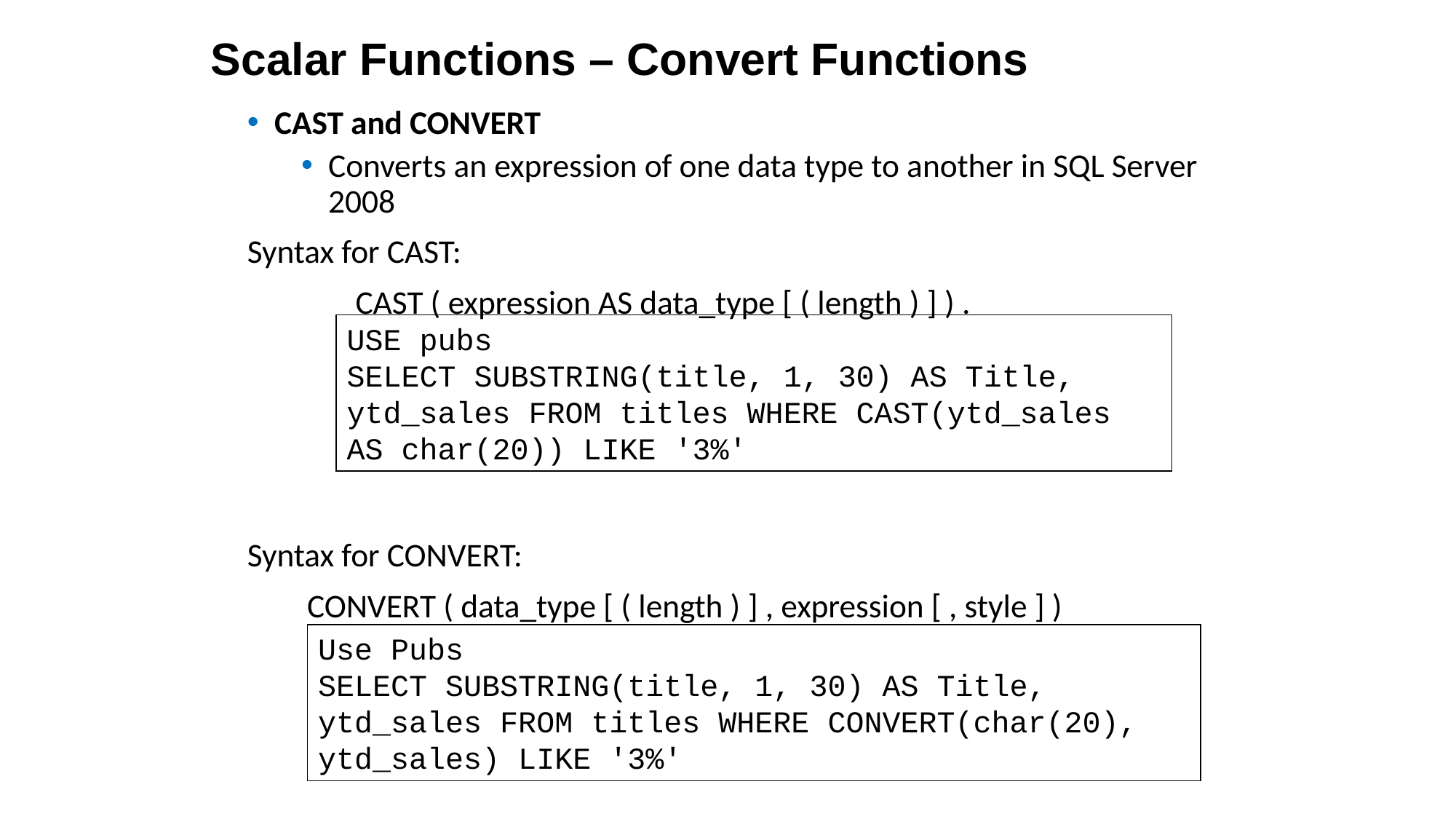

Scalar Functions – Convert Functions
CAST and CONVERT
Converts an expression of one data type to another in SQL Server 2008
Syntax for CAST:
		CAST ( expression AS data_type [ ( length ) ] ) .

Syntax for CONVERT:
        CONVERT ( data_type [ ( length ) ] , expression [ , style ] )
USE pubs
SELECT SUBSTRING(title, 1, 30) AS Title, ytd_sales FROM titles WHERE CAST(ytd_sales AS char(20)) LIKE '3%'
Use Pubs
SELECT SUBSTRING(title, 1, 30) AS Title, ytd_sales FROM titles WHERE CONVERT(char(20), ytd_sales) LIKE '3%'